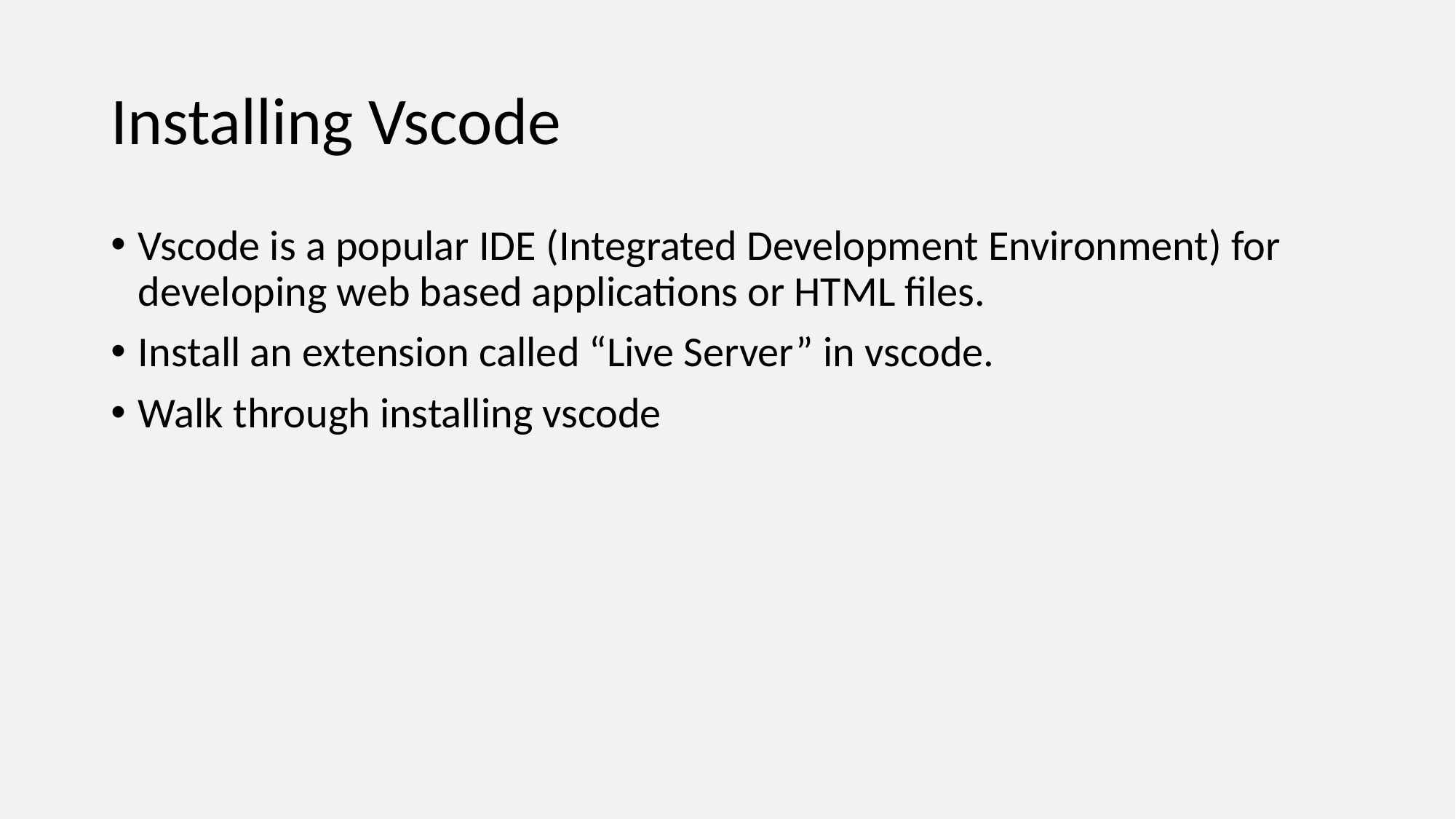

# Installing Vscode
Vscode is a popular IDE (Integrated Development Environment) for developing web based applications or HTML files.
Install an extension called “Live Server” in vscode.
Walk through installing vscode